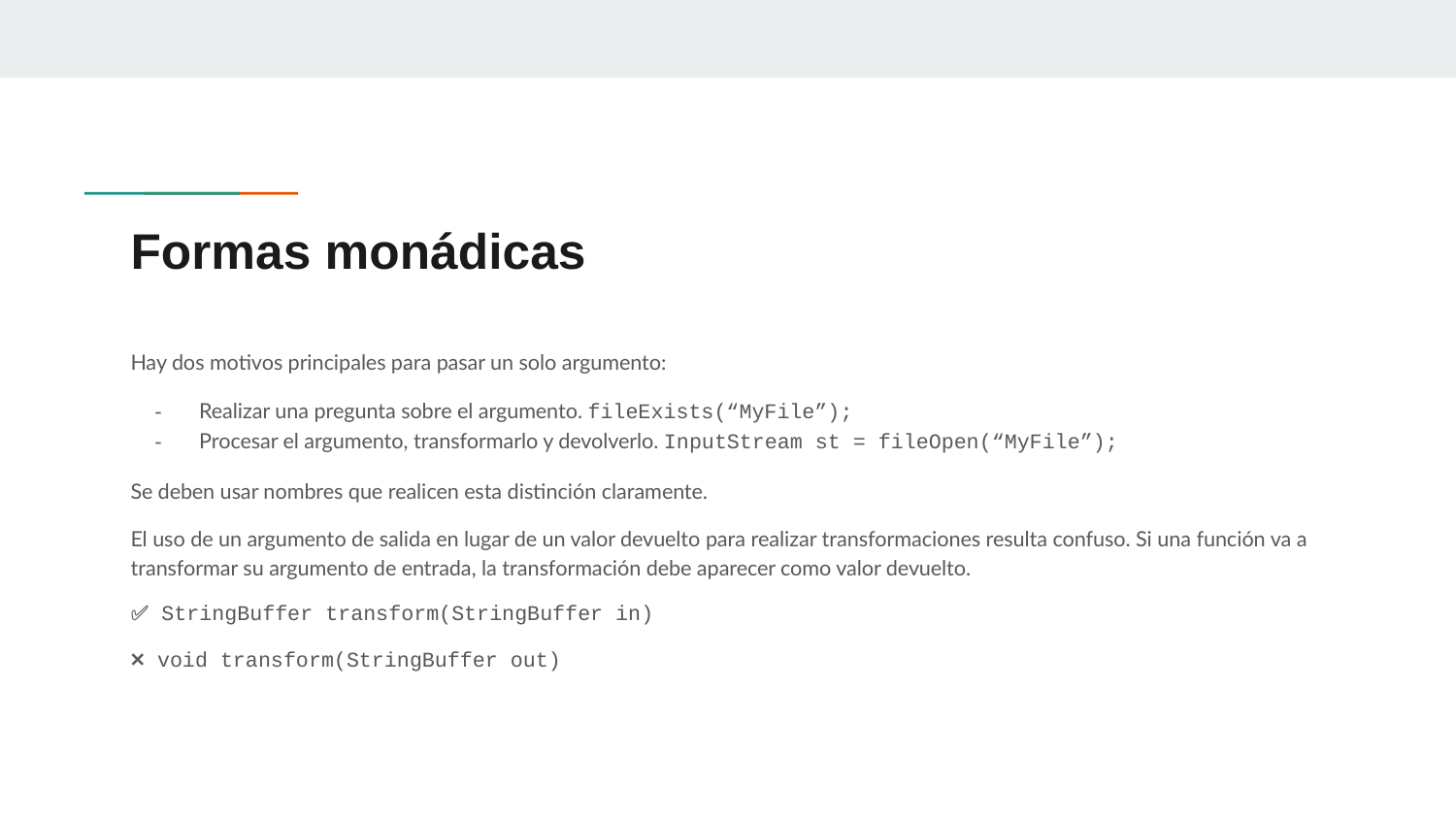

# Formas monádicas
Hay dos motivos principales para pasar un solo argumento:
Realizar una pregunta sobre el argumento. fileExists(“MyFile”);
Procesar el argumento, transformarlo y devolverlo. InputStream st = fileOpen(“MyFile”);
Se deben usar nombres que realicen esta distinción claramente.
El uso de un argumento de salida en lugar de un valor devuelto para realizar transformaciones resulta confuso. Si una función va a transformar su argumento de entrada, la transformación debe aparecer como valor devuelto.
✅ StringBuffer transform(StringBuffer in)
❌ void transform(StringBuffer out)